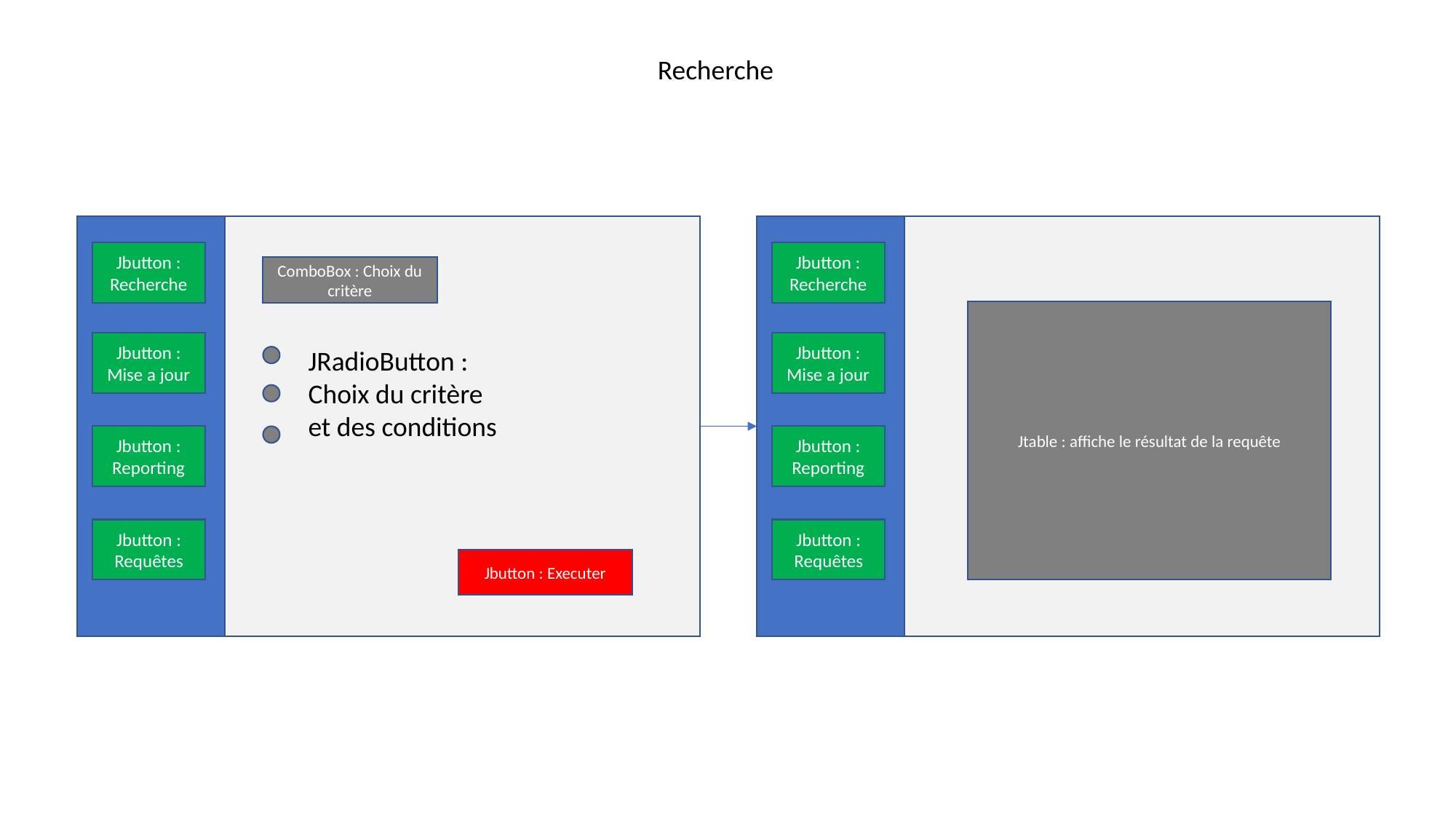

Recherche

Jbutton : Recherche
Jbutton : Recherche
ComboBox : Choix du critère
Jtable : affiche le résultat de la requête
Jbutton : Mise a jour
Jbutton : Mise a jour
JRadioButton :
Choix du critère
et des conditions

Jbutton : Reporting

Jbutton : Reporting
Jbutton : Requêtes
Jbutton : Requêtes
Jbutton : Executer